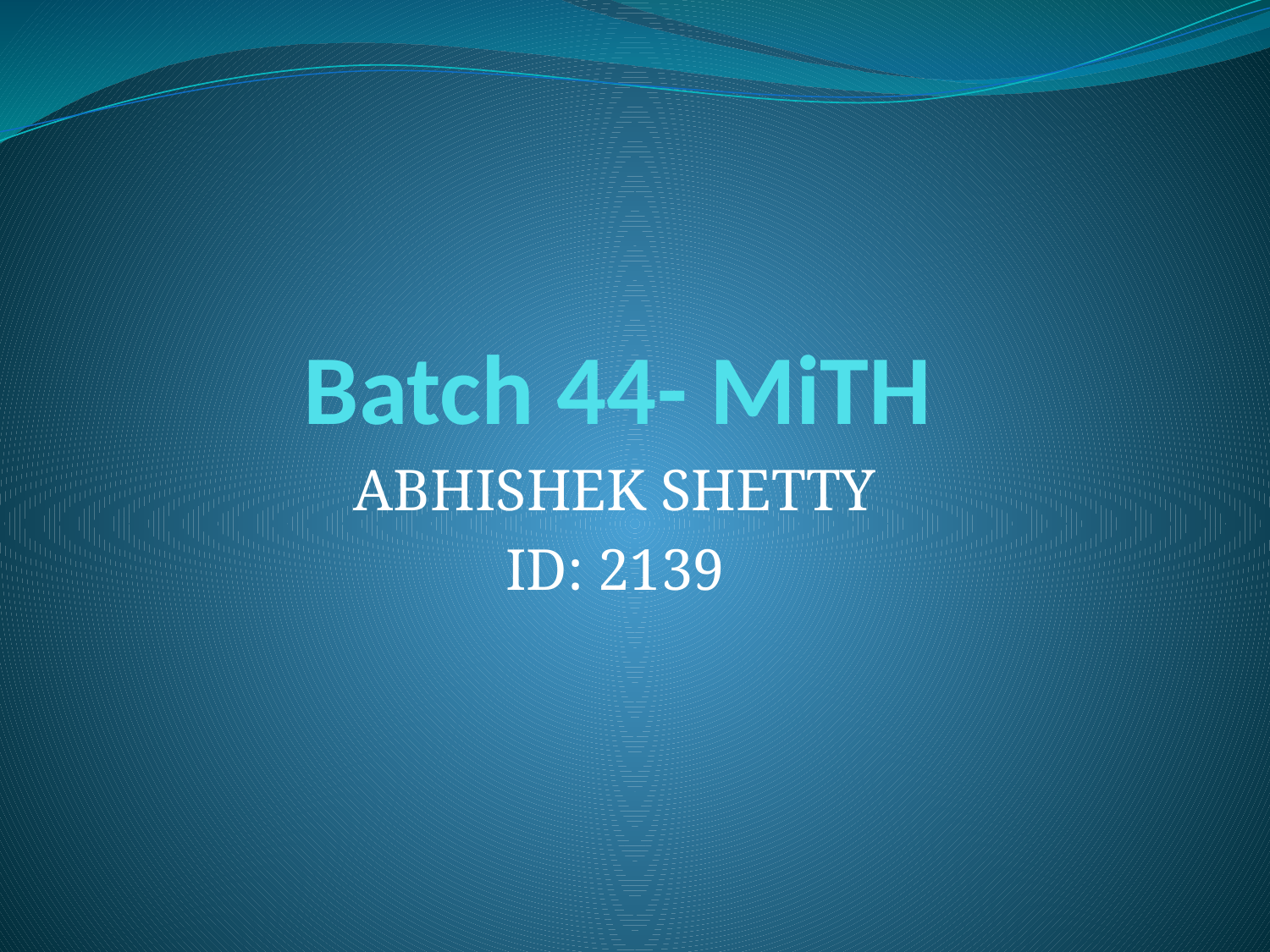

# Batch 44- MiTH
ABHISHEK SHETTY
ID: 2139